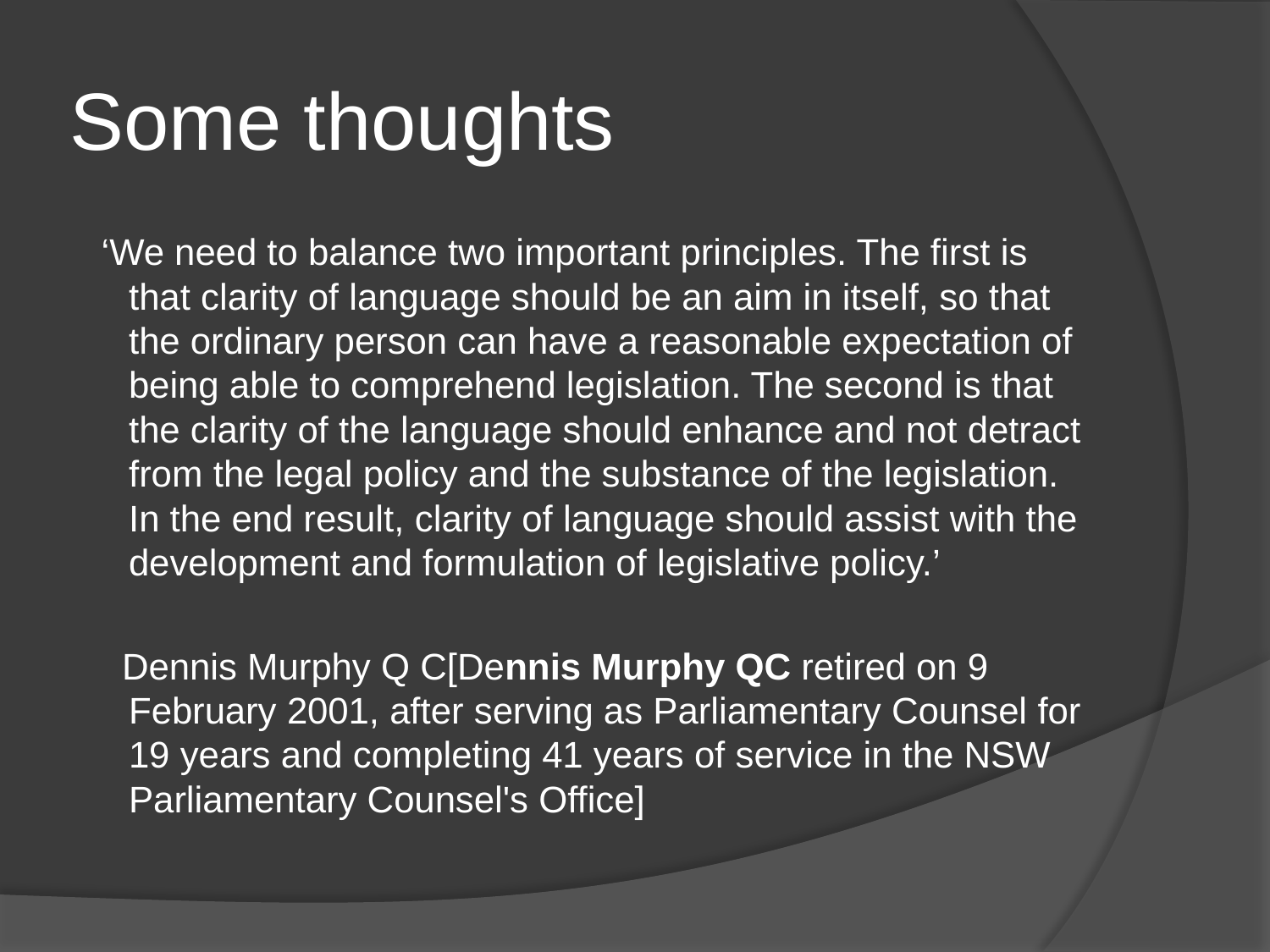

# Some thoughts
  ‘We need to balance two important principles. The first is that clarity of language should be an aim in itself, so that the ordinary person can have a reasonable expectation of being able to comprehend legislation. The second is that the clarity of the language should enhance and not detract from the legal policy and the substance of the legislation. In the end result, clarity of language should assist with the development and formulation of legislative policy.’

    Dennis Murphy Q C[Dennis Murphy QC retired on 9 February 2001, after serving as Parliamentary Counsel for 19 years and completing 41 years of service in the NSW Parliamentary Counsel's Office]